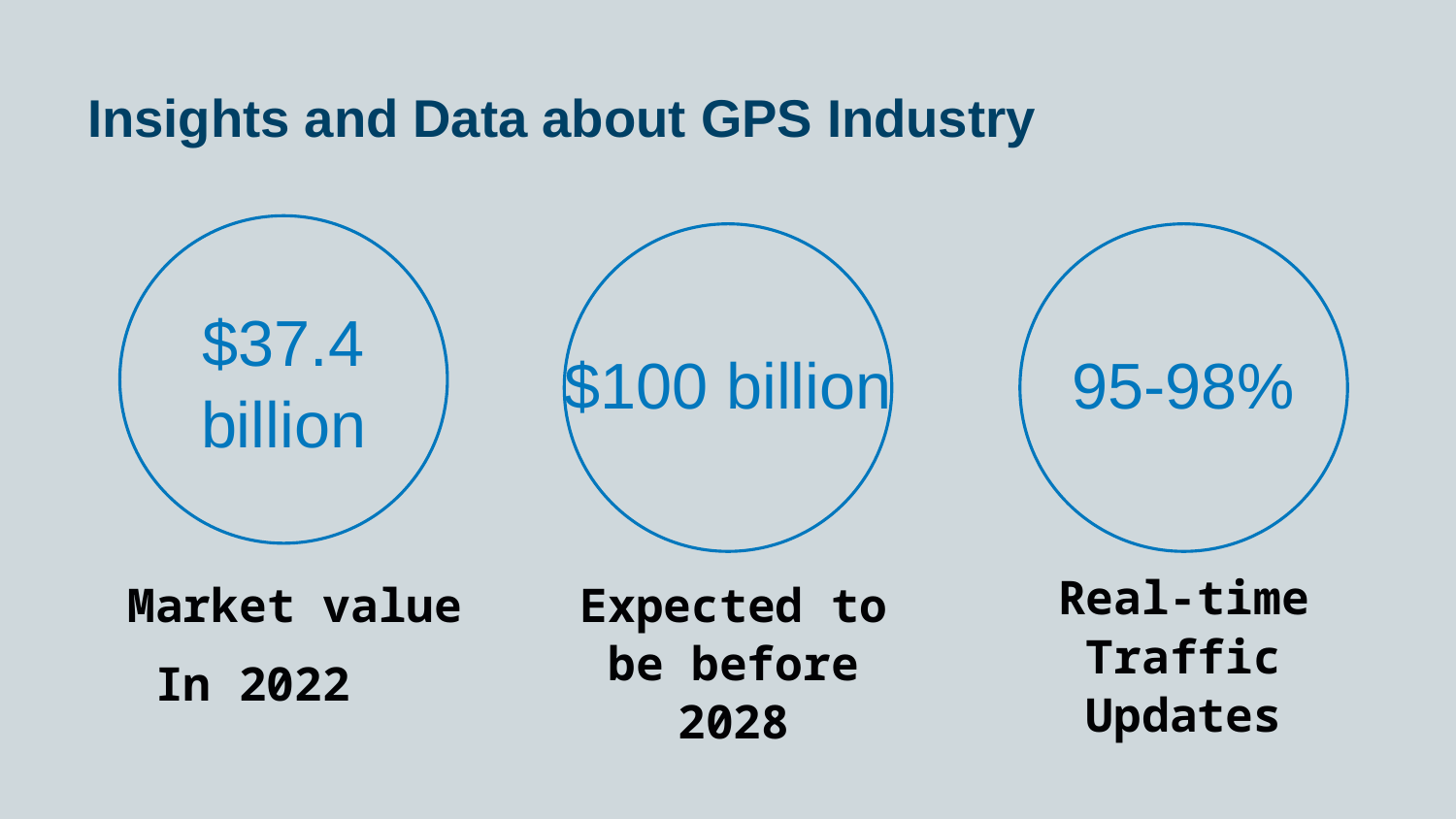

# Insights and Data about GPS Industry

$37.4 billion
$100 billion
95-98%
Real-time Traffic Updates
 Market value
  In 2022
Expected to be before 2028